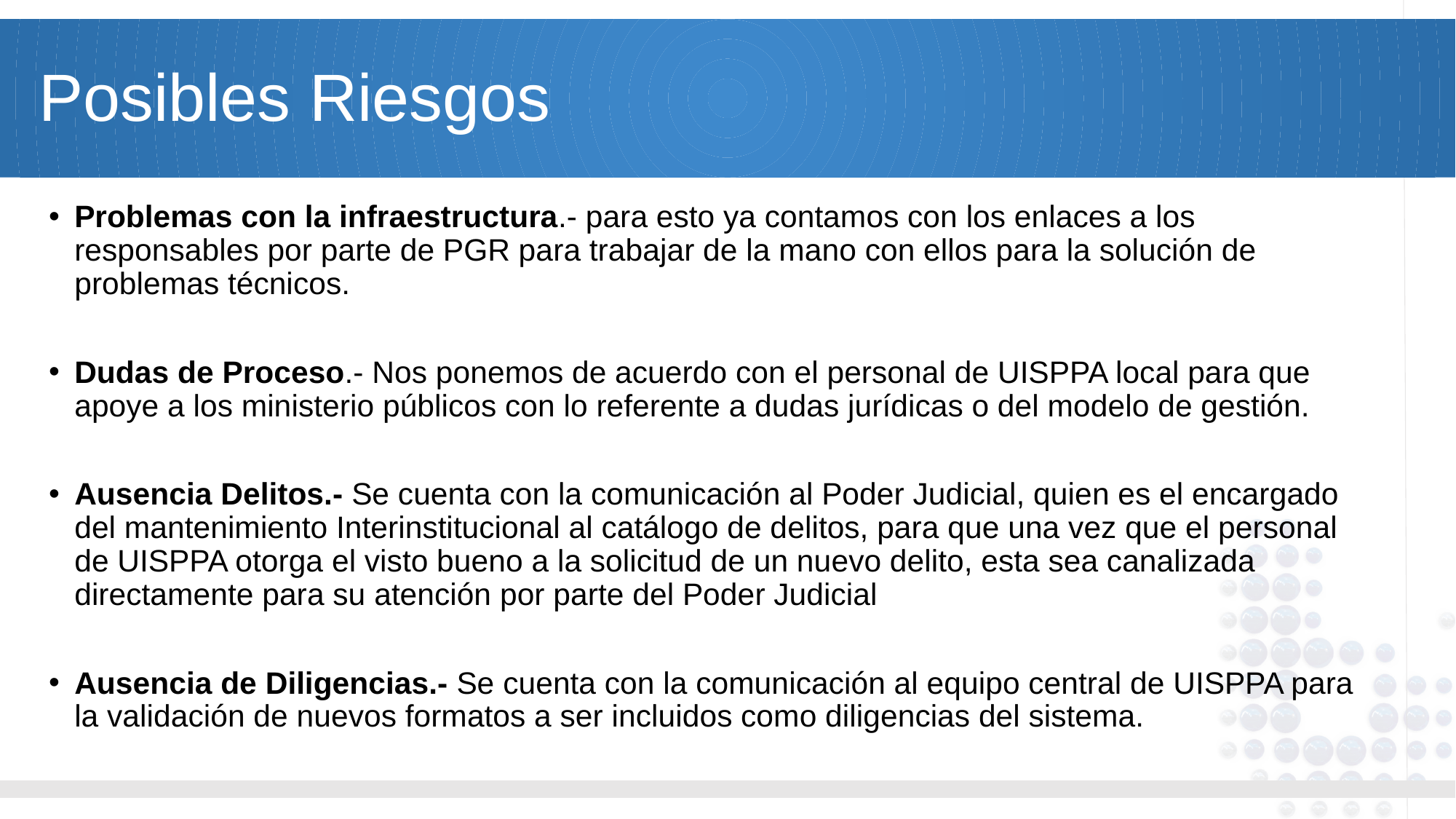

# Posibles Riesgos
Problemas con la infraestructura.- para esto ya contamos con los enlaces a los responsables por parte de PGR para trabajar de la mano con ellos para la solución de problemas técnicos.

Dudas de Proceso.- Nos ponemos de acuerdo con el personal de UISPPA local para que apoye a los ministerio públicos con lo referente a dudas jurídicas o del modelo de gestión.

Ausencia Delitos.- Se cuenta con la comunicación al Poder Judicial, quien es el encargado del mantenimiento Interinstitucional al catálogo de delitos, para que una vez que el personal de UISPPA otorga el visto bueno a la solicitud de un nuevo delito, esta sea canalizada directamente para su atención por parte del Poder Judicial

Ausencia de Diligencias.- Se cuenta con la comunicación al equipo central de UISPPA para la validación de nuevos formatos a ser incluidos como diligencias del sistema.